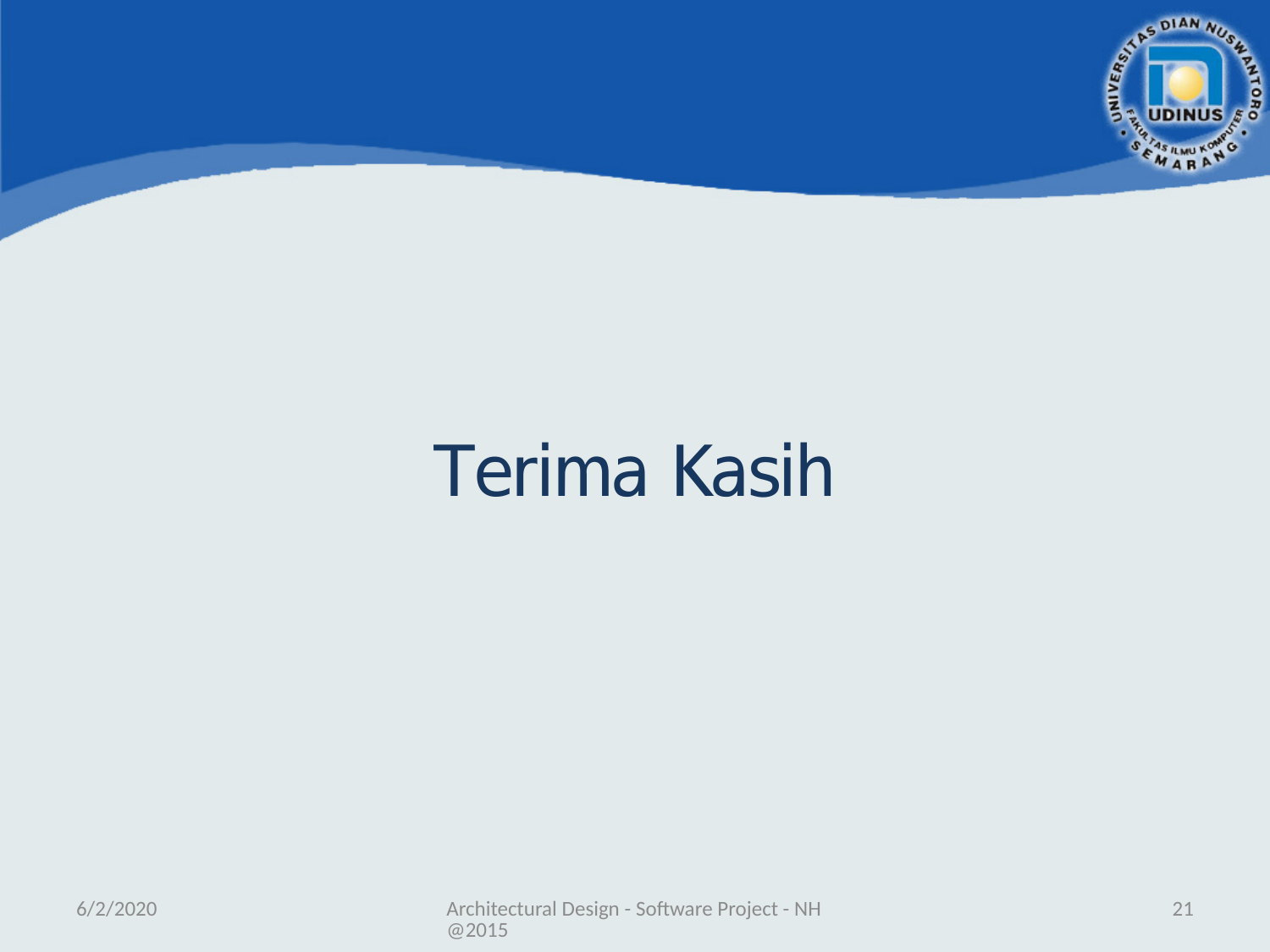

#

Terima Kasih
6/2/2020
Architectural Design - Software Project - NH@2015
21